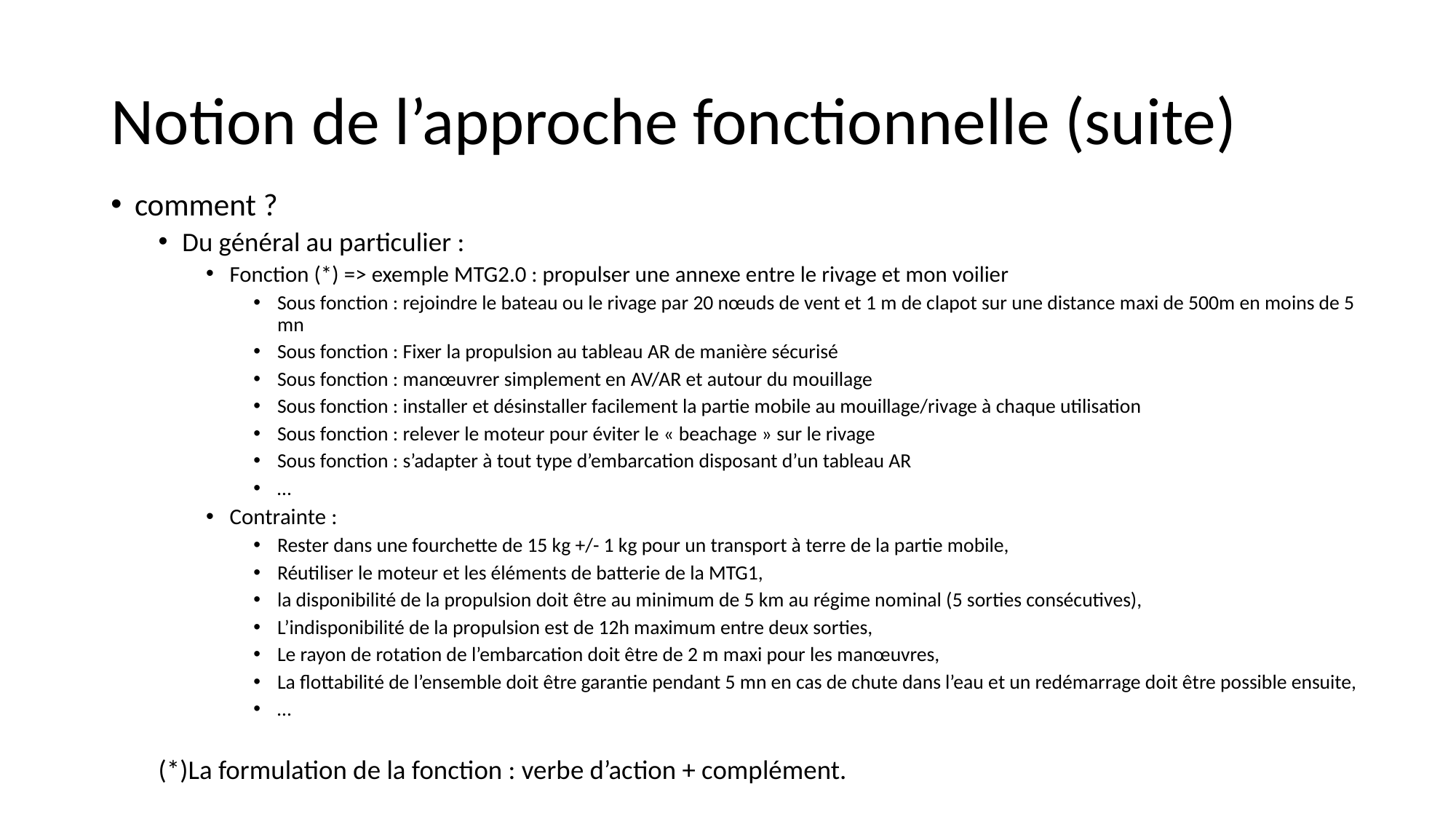

# Notion de l’approche fonctionnelle (suite)
comment ?
Du général au particulier :
Fonction (*) => exemple MTG2.0 : propulser une annexe entre le rivage et mon voilier
Sous fonction : rejoindre le bateau ou le rivage par 20 nœuds de vent et 1 m de clapot sur une distance maxi de 500m en moins de 5 mn
Sous fonction : Fixer la propulsion au tableau AR de manière sécurisé
Sous fonction : manœuvrer simplement en AV/AR et autour du mouillage
Sous fonction : installer et désinstaller facilement la partie mobile au mouillage/rivage à chaque utilisation
Sous fonction : relever le moteur pour éviter le « beachage » sur le rivage
Sous fonction : s’adapter à tout type d’embarcation disposant d’un tableau AR
…
Contrainte :
Rester dans une fourchette de 15 kg +/- 1 kg pour un transport à terre de la partie mobile,
Réutiliser le moteur et les éléments de batterie de la MTG1,
la disponibilité de la propulsion doit être au minimum de 5 km au régime nominal (5 sorties consécutives),
L’indisponibilité de la propulsion est de 12h maximum entre deux sorties,
Le rayon de rotation de l’embarcation doit être de 2 m maxi pour les manœuvres,
La flottabilité de l’ensemble doit être garantie pendant 5 mn en cas de chute dans l’eau et un redémarrage doit être possible ensuite,
…

(*)La formulation de la fonction : verbe d’action + complément.